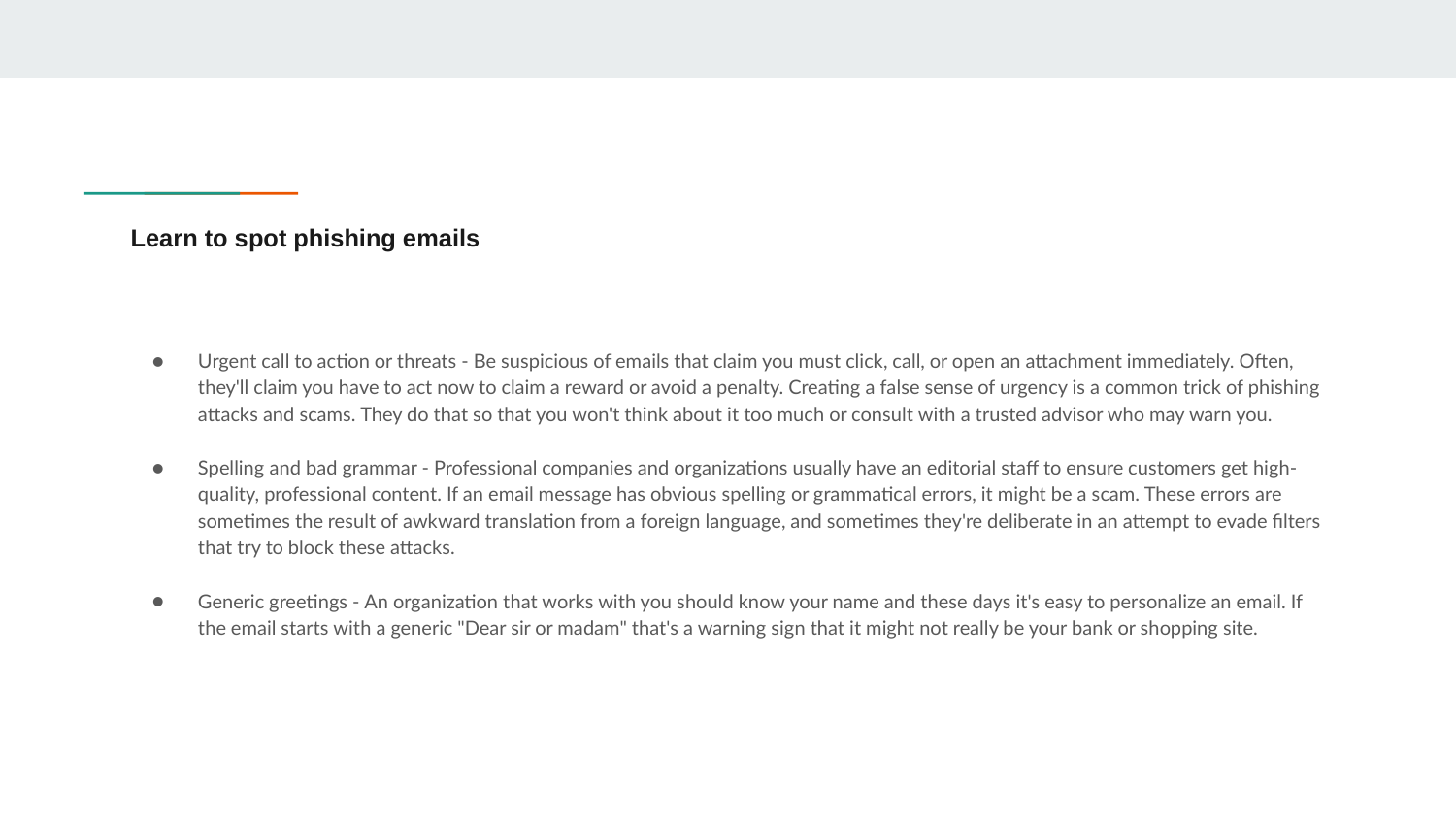

# Learn to spot phishing emails
Urgent call to action or threats - Be suspicious of emails that claim you must click, call, or open an attachment immediately. Often, they'll claim you have to act now to claim a reward or avoid a penalty. Creating a false sense of urgency is a common trick of phishing attacks and scams. They do that so that you won't think about it too much or consult with a trusted advisor who may warn you.

Spelling and bad grammar - Professional companies and organizations usually have an editorial staff to ensure customers get high-quality, professional content. If an email message has obvious spelling or grammatical errors, it might be a scam. These errors are sometimes the result of awkward translation from a foreign language, and sometimes they're deliberate in an attempt to evade filters that try to block these attacks.

Generic greetings - An organization that works with you should know your name and these days it's easy to personalize an email. If the email starts with a generic "Dear sir or madam" that's a warning sign that it might not really be your bank or shopping site.